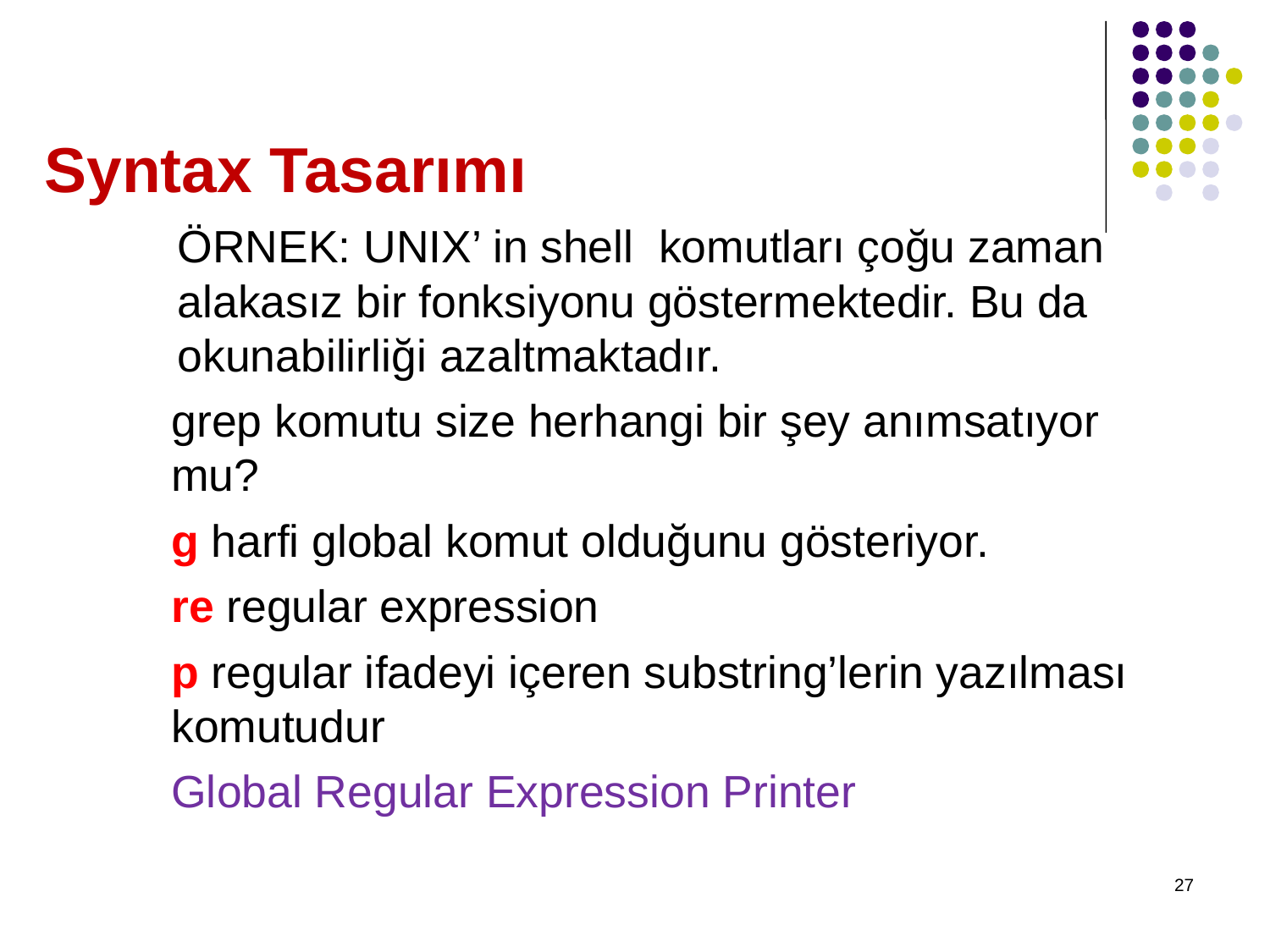

# Syntax Tasarımı
ÖRNEK: UNIX’ in shell  komutları çoğu zaman alakasız bir fonksiyonu göstermektedir. Bu da okunabilirliği azaltmaktadır.
grep komutu size herhangi bir şey anımsatıyor mu?
g harfi global komut olduğunu gösteriyor.
re regular expression
p regular ifadeyi içeren substring’lerin yazılması komutudur
Global Regular Expression Printer
27